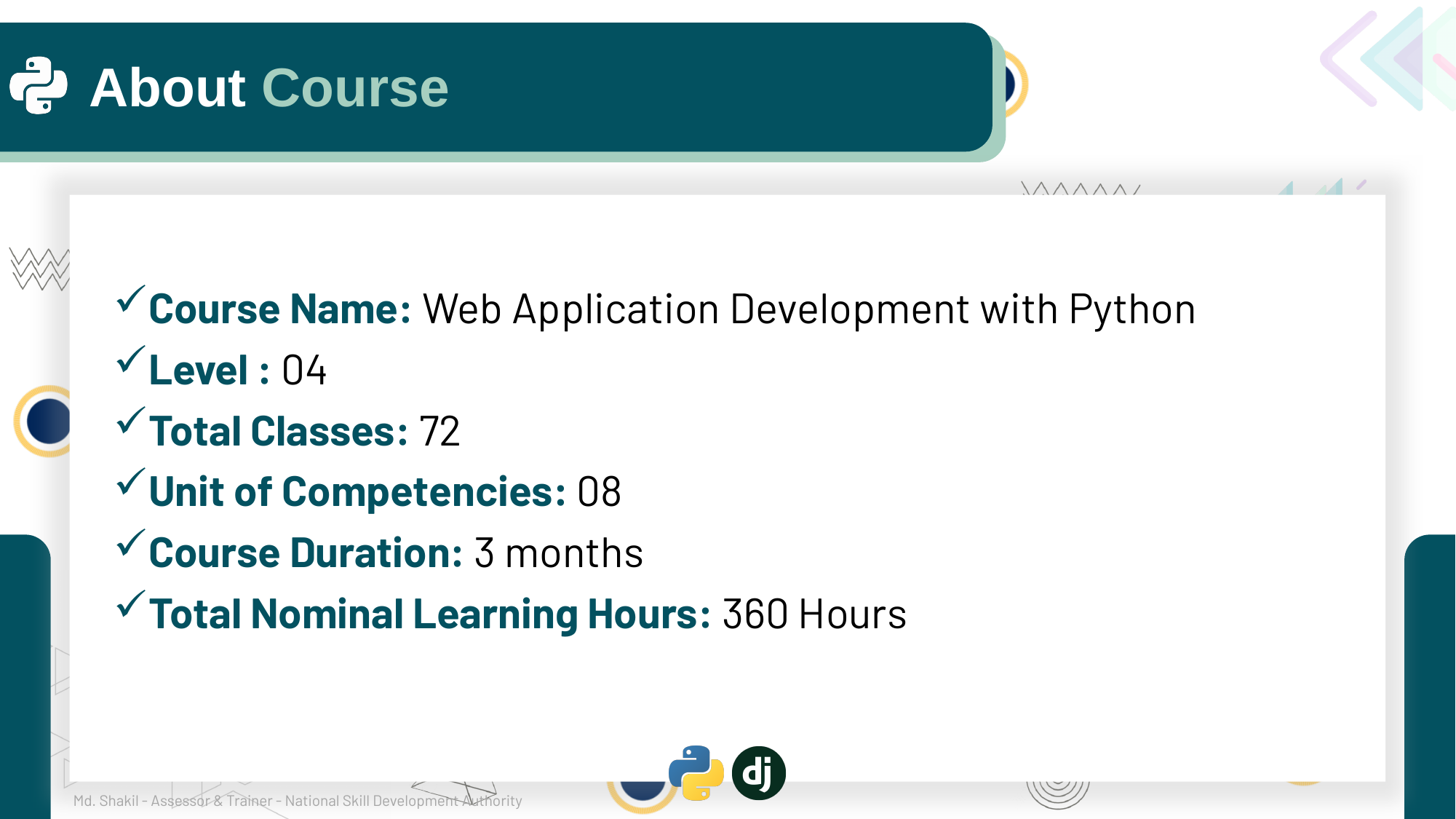

# About Course
Course Name: Web Application Development with Python
Level : 04
Total Classes: 72
Unit of Competencies: 08
Course Duration: 3 months
Total Nominal Learning Hours: 360 Hours